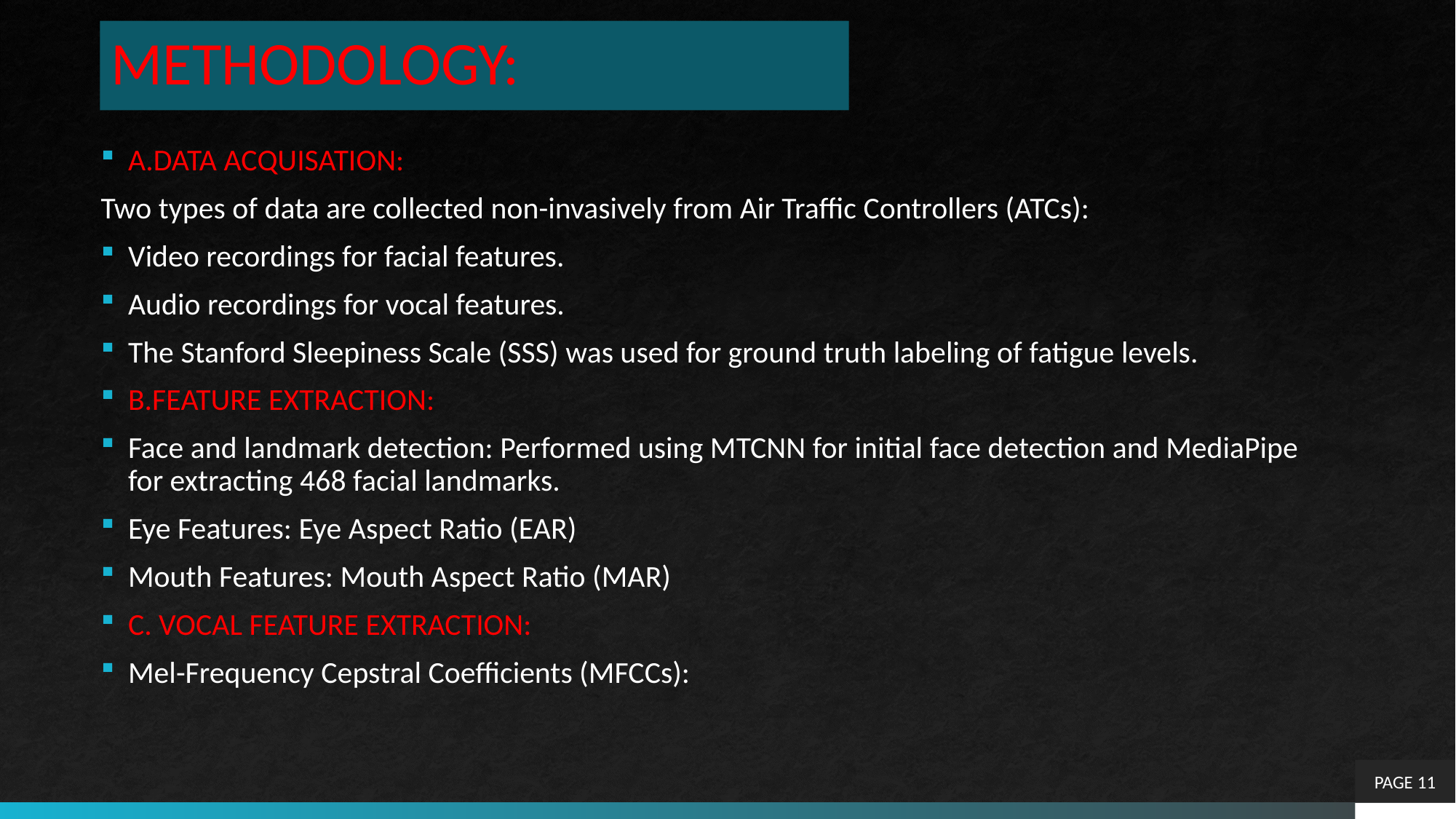

# METHODOLOGY:
A.DATA ACQUISATION:
Two types of data are collected non-invasively from Air Traffic Controllers (ATCs):
Video recordings for facial features.
Audio recordings for vocal features.
The Stanford Sleepiness Scale (SSS) was used for ground truth labeling of fatigue levels.
B.FEATURE EXTRACTION:
Face and landmark detection: Performed using MTCNN for initial face detection and MediaPipe for extracting 468 facial landmarks.
Eye Features: Eye Aspect Ratio (EAR)
Mouth Features: Mouth Aspect Ratio (MAR)
C. VOCAL FEATURE EXTRACTION:
Mel-Frequency Cepstral Coefficients (MFCCs):
PAGE 11